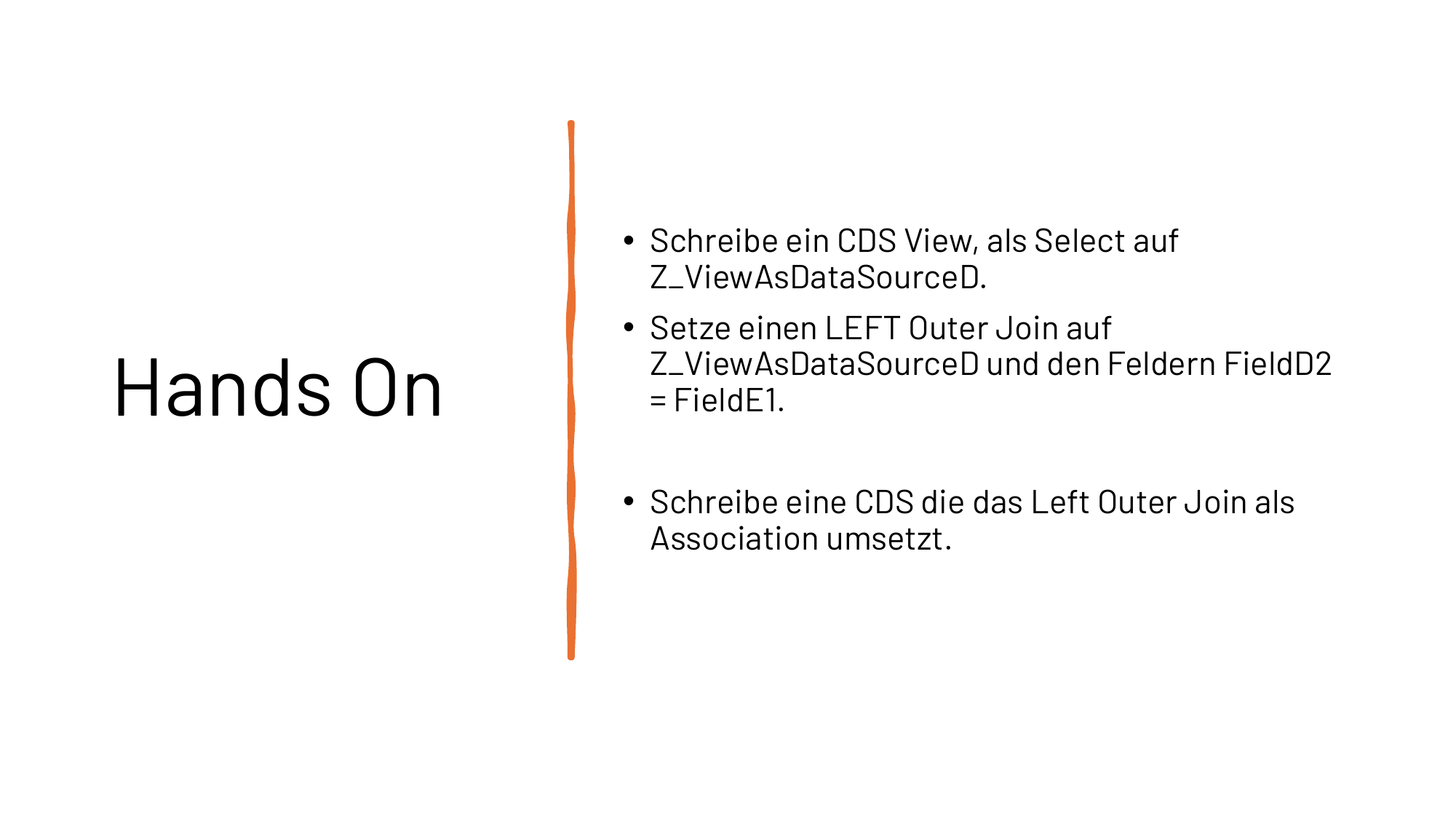

# Hands On
Schreibe ein CDS View, als Select auf Z_ViewAsDataSourceD.
Setze einen LEFT Outer Join auf Z_ViewAsDataSourceD und den Feldern FieldD2 = FieldE1.

Schreibe eine CDS die das Left Outer Join als Association umsetzt.